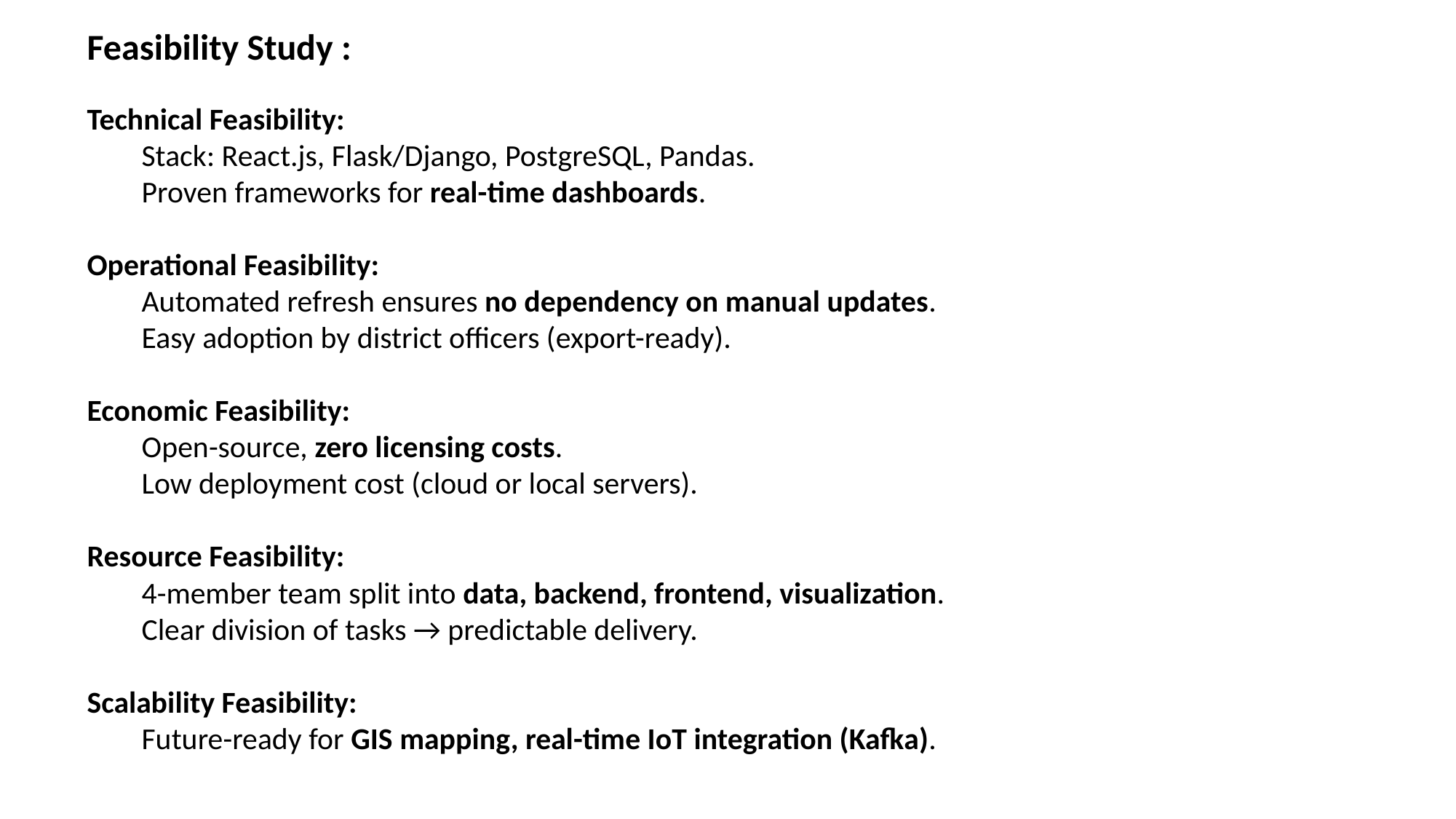

Feasibility Study :

Technical Feasibility:
Stack: React.js, Flask/Django, PostgreSQL, Pandas.
Proven frameworks for real-time dashboards.

Operational Feasibility:
Automated refresh ensures no dependency on manual updates.
Easy adoption by district officers (export-ready).

Economic Feasibility:
Open-source, zero licensing costs.
Low deployment cost (cloud or local servers).

Resource Feasibility:
4-member team split into data, backend, frontend, visualization.
Clear division of tasks → predictable delivery.

Scalability Feasibility:
Future-ready for GIS mapping, real-time IoT integration (Kafka).